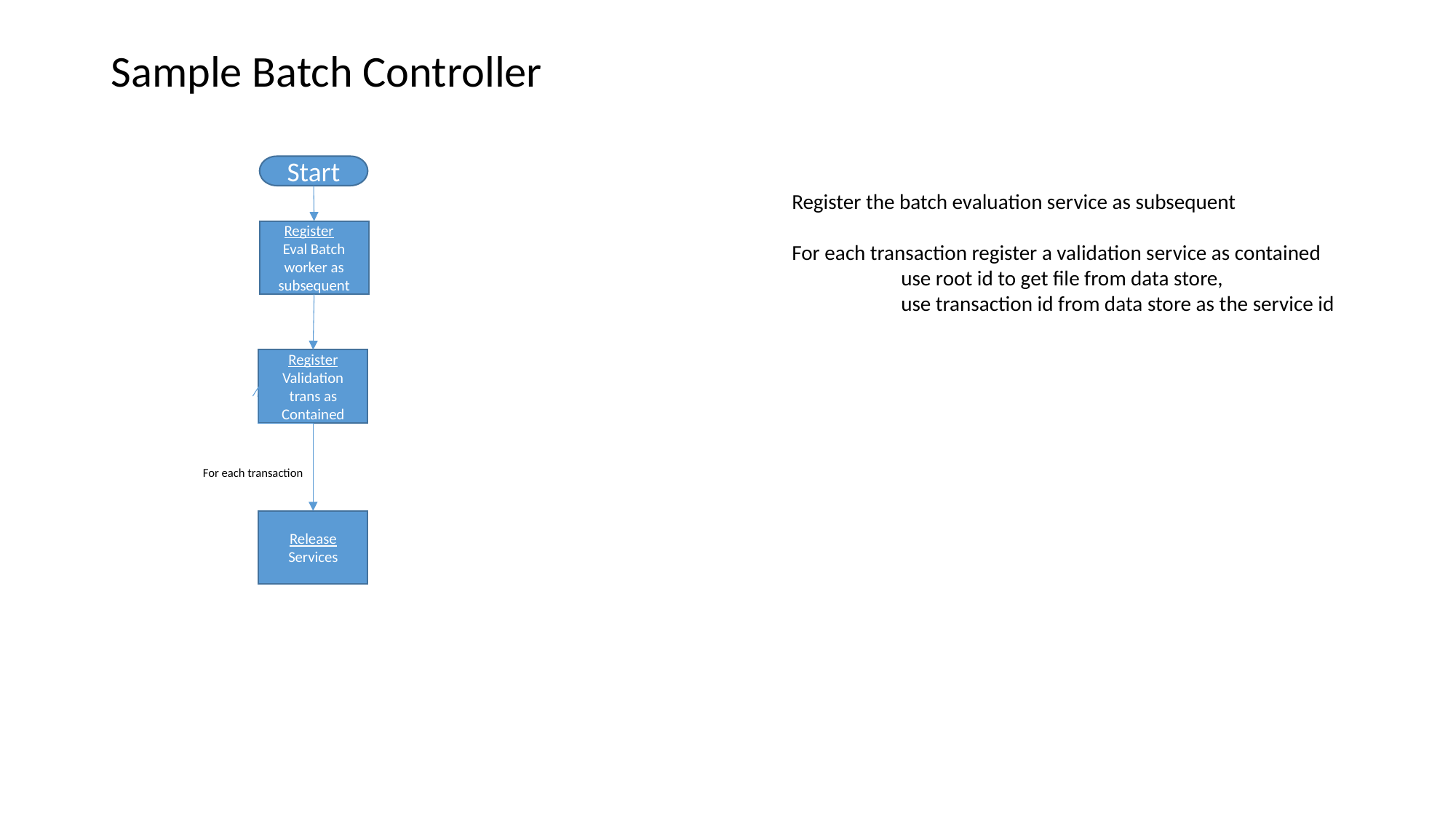

# Sample Batch Controller
Start
Register the batch evaluation service as subsequent

For each transaction register a validation service as contained
	use root id to get file from data store,
	use transaction id from data store as the service id
Register
Eval Batch worker as subsequent
Register Validation trans as Contained
For each transaction
Release Services